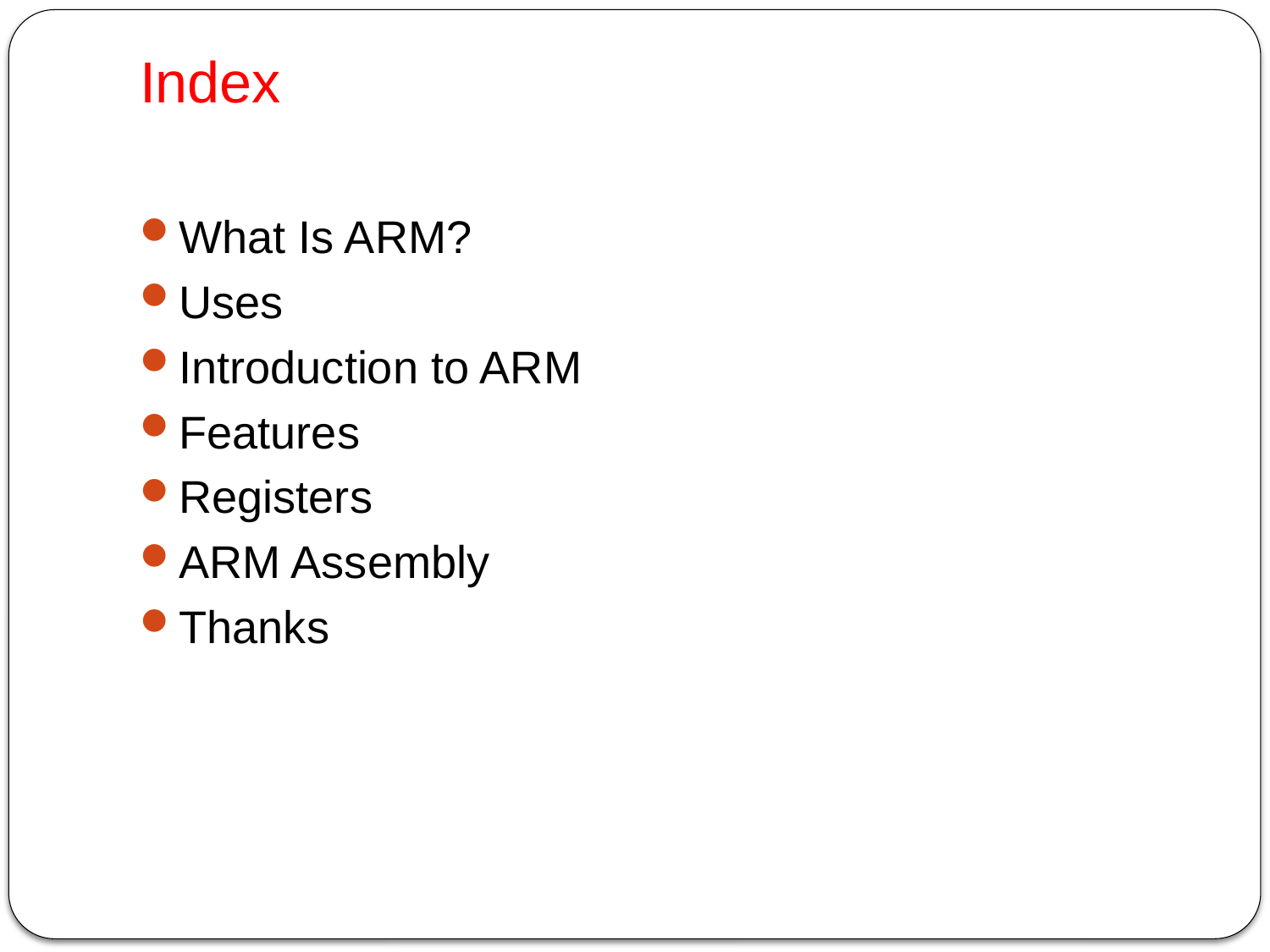

# Index
What Is ARM?
Uses
Introduction to ARM
Features
Registers
ARM Assembly
Thanks